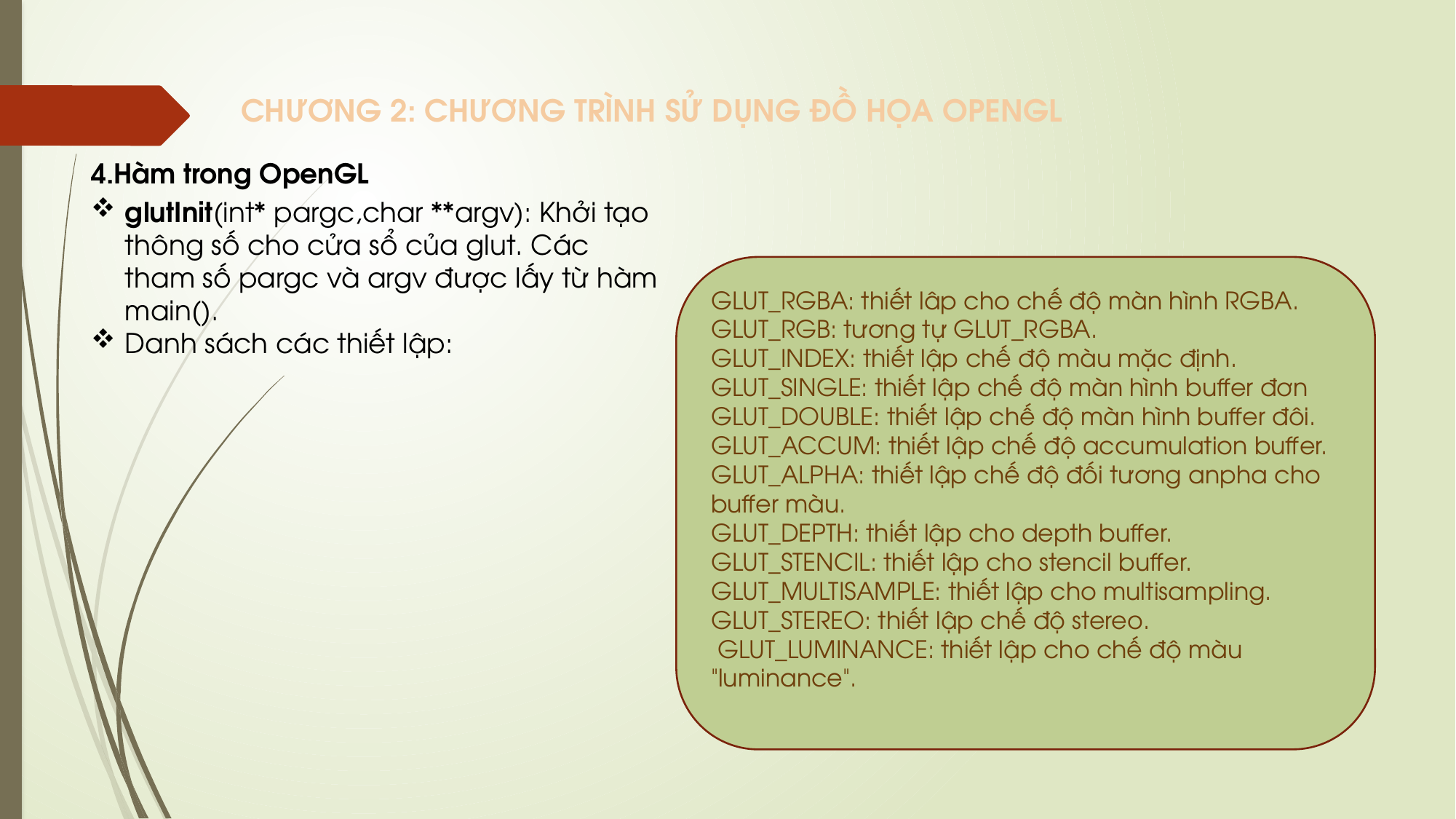

CHƯƠNG 2: CHƯƠNG TRÌNH SỬ DỤNG ĐỒ HỌA OPENGL
4.Hàm trong OpenGL
glutInit(int* pargc,char **argv): Khởi tạo thông số cho cửa sổ của glut. Các tham số pargc và argv được lấy từ hàm main().
Danh sách các thiết lập:

GLUT_RGBA: thiết lâp cho chế độ màn hình RGBA.
GLUT_RGB: tương tự GLUT_RGBA.
GLUT_INDEX: thiết lập chế độ màu mặc định.
GLUT_SINGLE: thiết lập chế độ màn hình buffer đơn
GLUT_DOUBLE: thiết lập chế độ màn hình buffer đôi.
GLUT_ACCUM: thiết lập chế độ accumulation buffer.
GLUT_ALPHA: thiết lập chế độ đối tương anpha cho buffer màu.
GLUT_DEPTH: thiết lập cho depth buffer.
GLUT_STENCIL: thiết lập cho stencil buffer.
GLUT_MULTISAMPLE: thiết lập cho multisampling.
GLUT_STEREO: thiết lập chế độ stereo.
 GLUT_LUMINANCE: thiết lập cho chế độ màu "luminance".